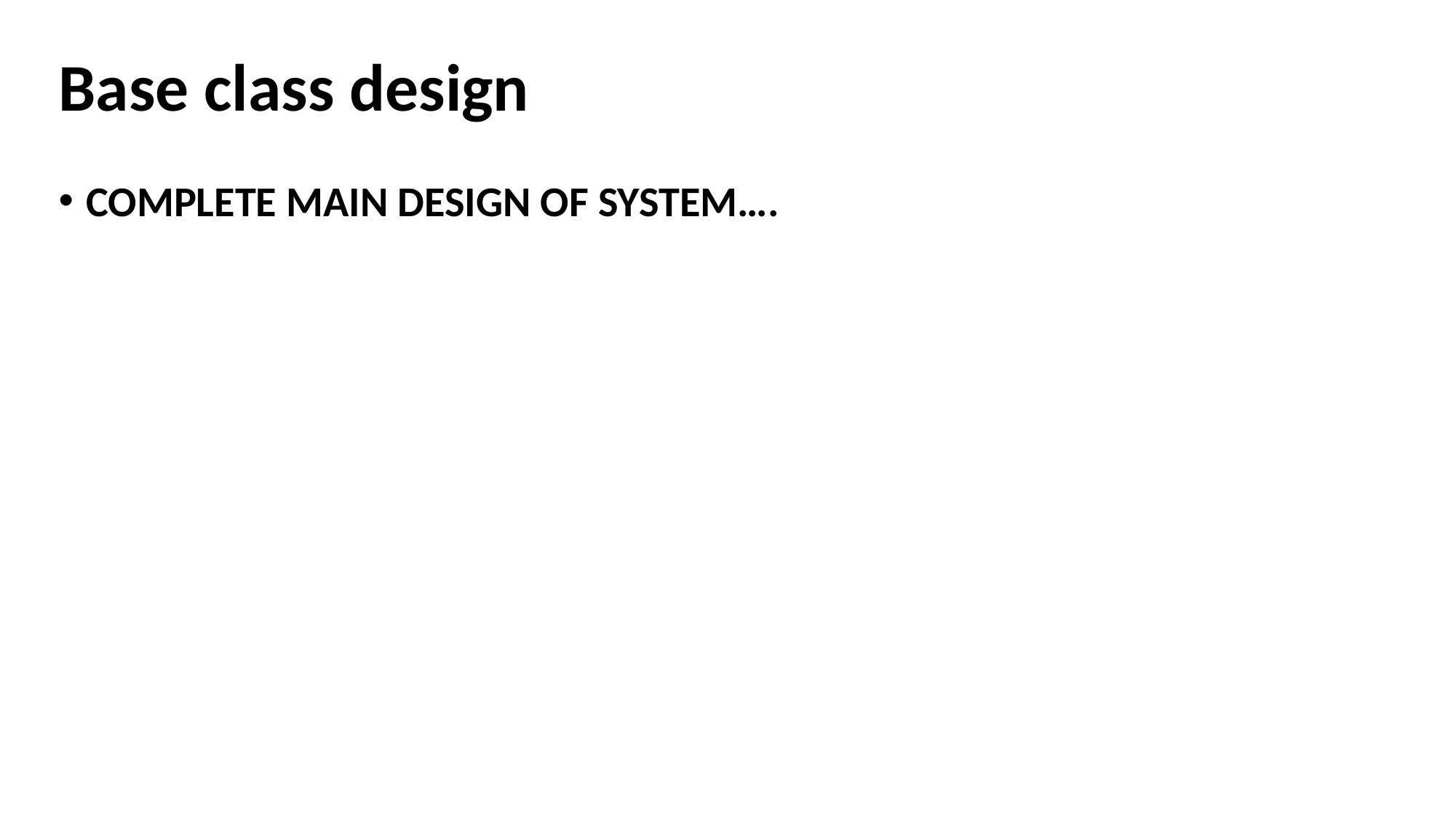

# Base class design
COMPLETE MAIN DESIGN OF SYSTEM….